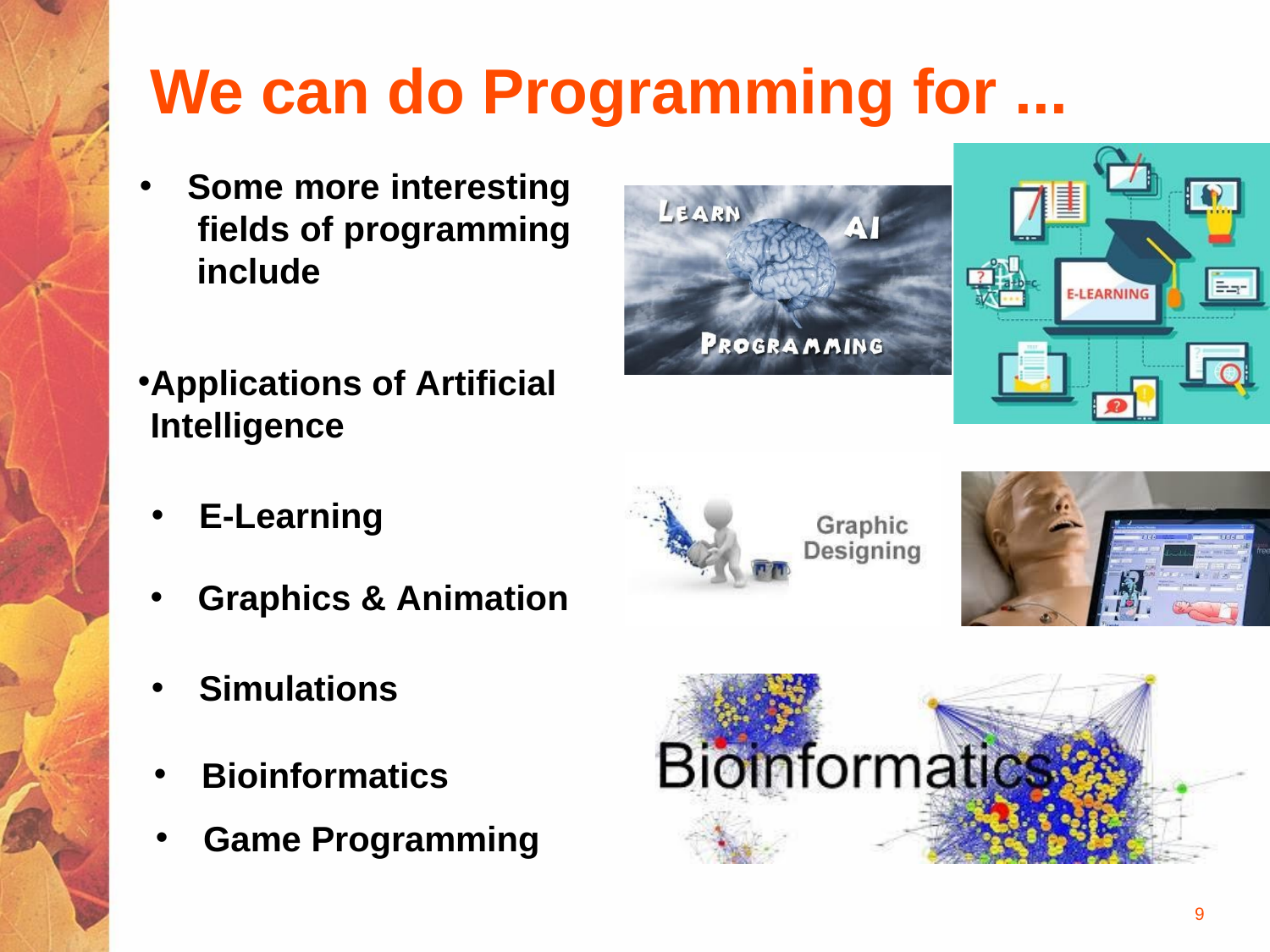

# We can do Programming for ...

Some more interesting  fields of programming  include

Applications of Artificial  Intelligence

E-Learning

Graphics & Animation

Simulations

Bioinformatics
Game Programming

9